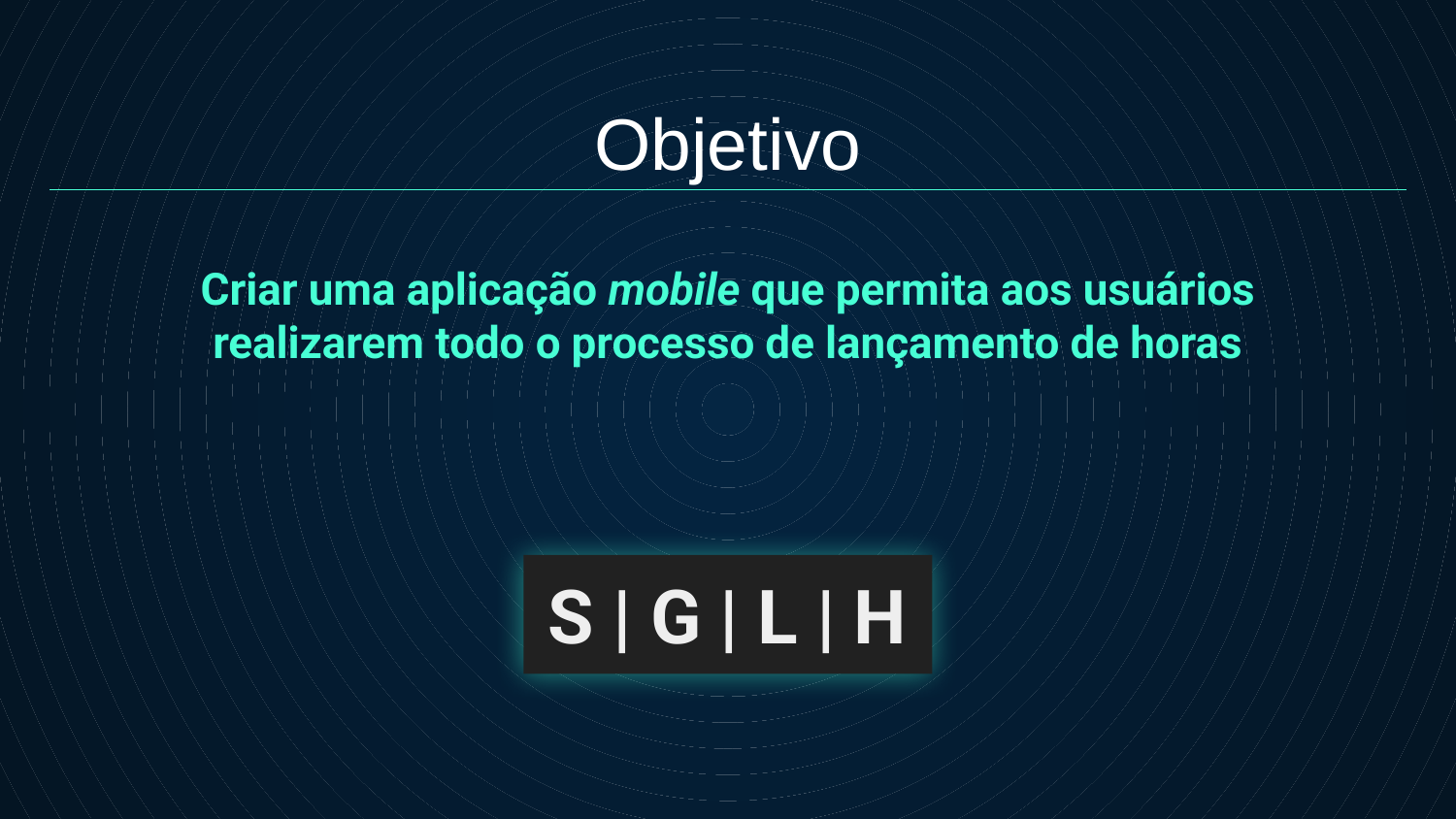

# Objetivo

Criar uma aplicação mobile que permita aos usuários realizarem todo o processo de lançamento de horas

S | G | L | H